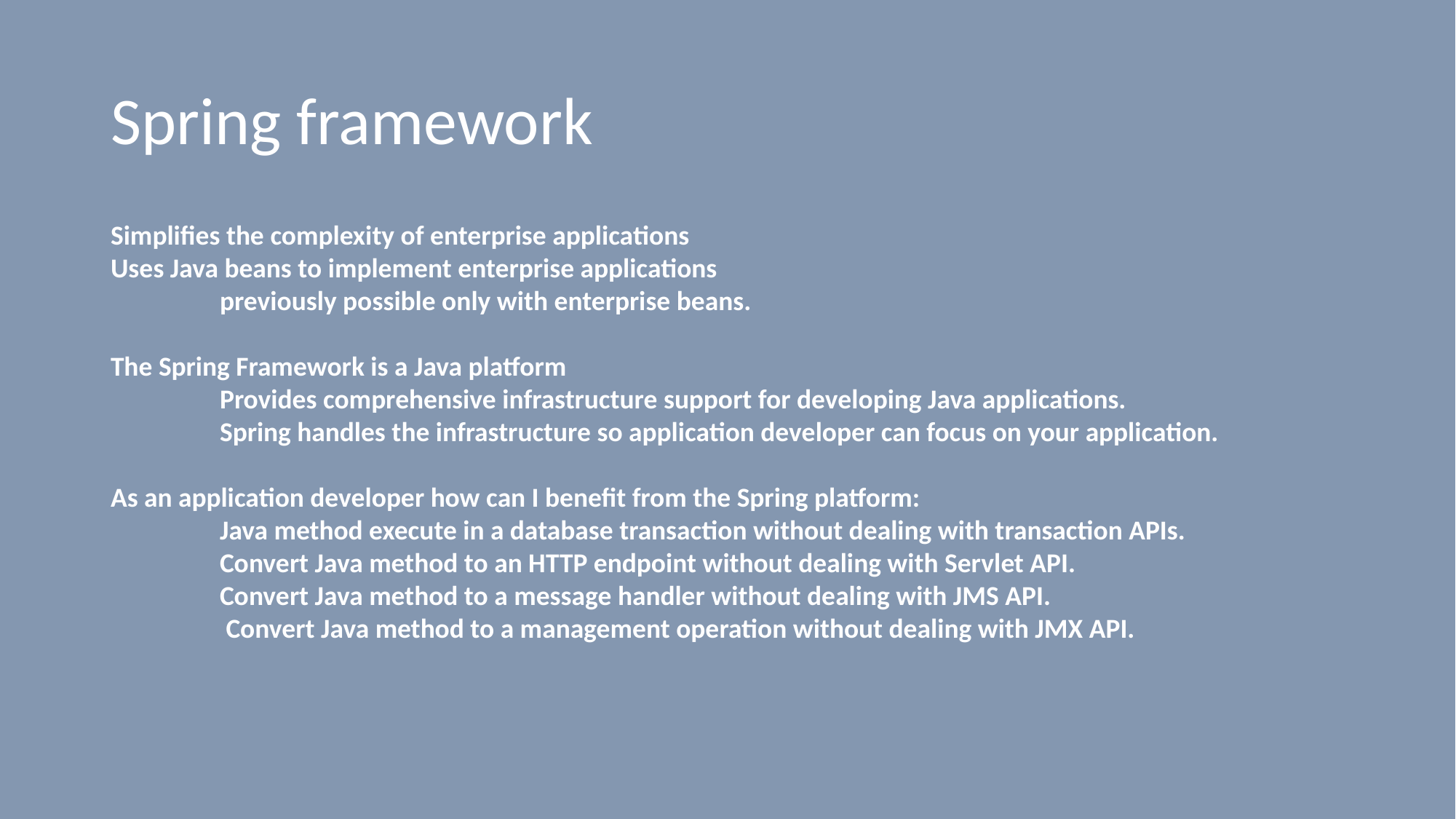

# Spring framework
Simplifies the complexity of enterprise applications
Uses Java beans to implement enterprise applications
	previously possible only with enterprise beans.

The Spring Framework is a Java platform
	Provides comprehensive infrastructure support for developing Java applications.
	Spring handles the infrastructure so application developer can focus on your application.

As an application developer how can I benefit from the Spring platform:
	Java method execute in a database transaction without dealing with transaction APIs.
	Convert Java method to an HTTP endpoint without dealing with Servlet API.
	Convert Java method to a message handler without dealing with JMS API.
	 Convert Java method to a management operation without dealing with JMX API.